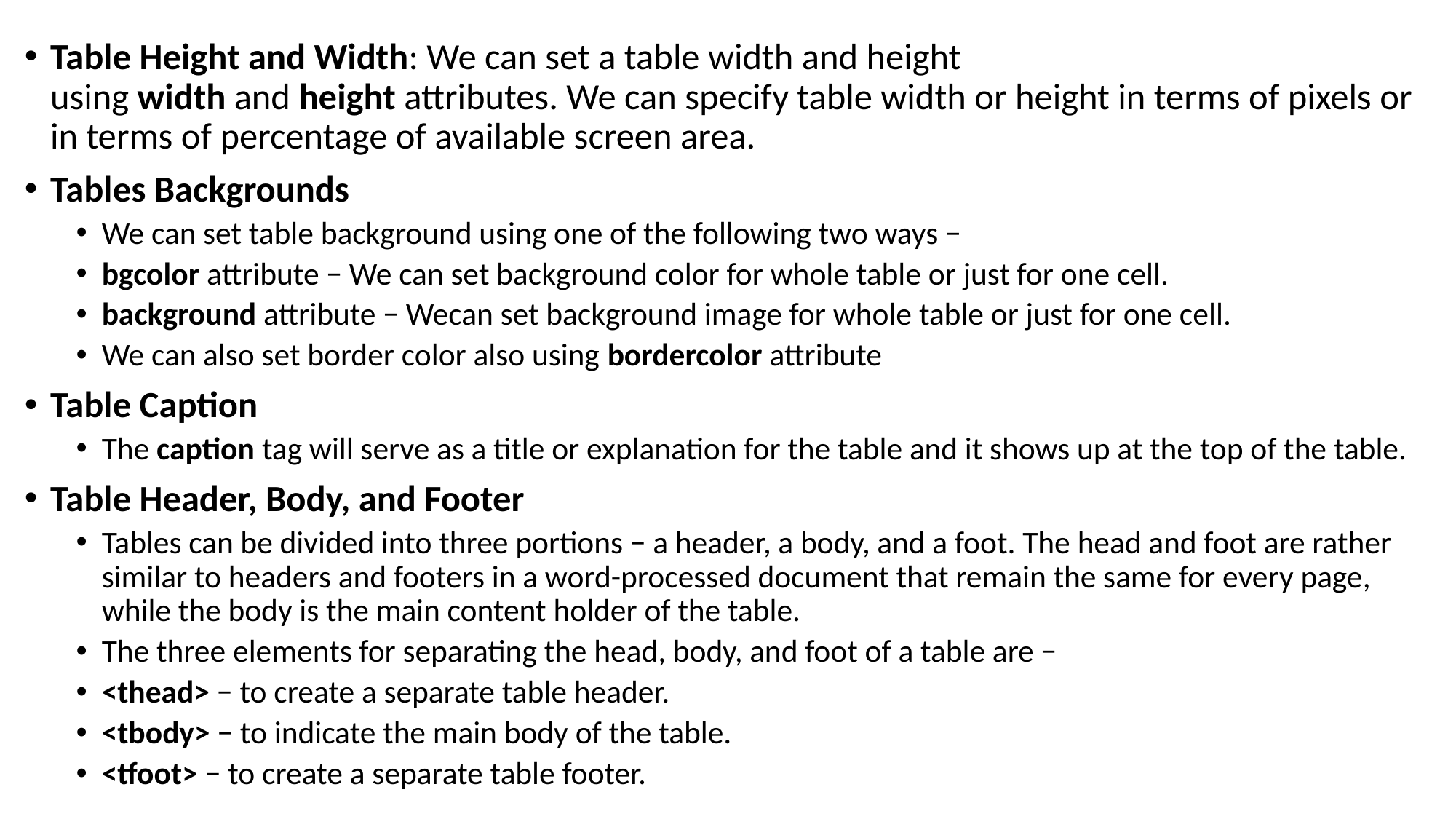

Table Height and Width: We can set a table width and height using width and height attributes. We can specify table width or height in terms of pixels or in terms of percentage of available screen area.
Tables Backgrounds
We can set table background using one of the following two ways −
bgcolor attribute − We can set background color for whole table or just for one cell.
background attribute − Wecan set background image for whole table or just for one cell.
We can also set border color also using bordercolor attribute
Table Caption
The caption tag will serve as a title or explanation for the table and it shows up at the top of the table.
Table Header, Body, and Footer
Tables can be divided into three portions − a header, a body, and a foot. The head and foot are rather similar to headers and footers in a word-processed document that remain the same for every page, while the body is the main content holder of the table.
The three elements for separating the head, body, and foot of a table are −
<thead> − to create a separate table header.
<tbody> − to indicate the main body of the table.
<tfoot> − to create a separate table footer.